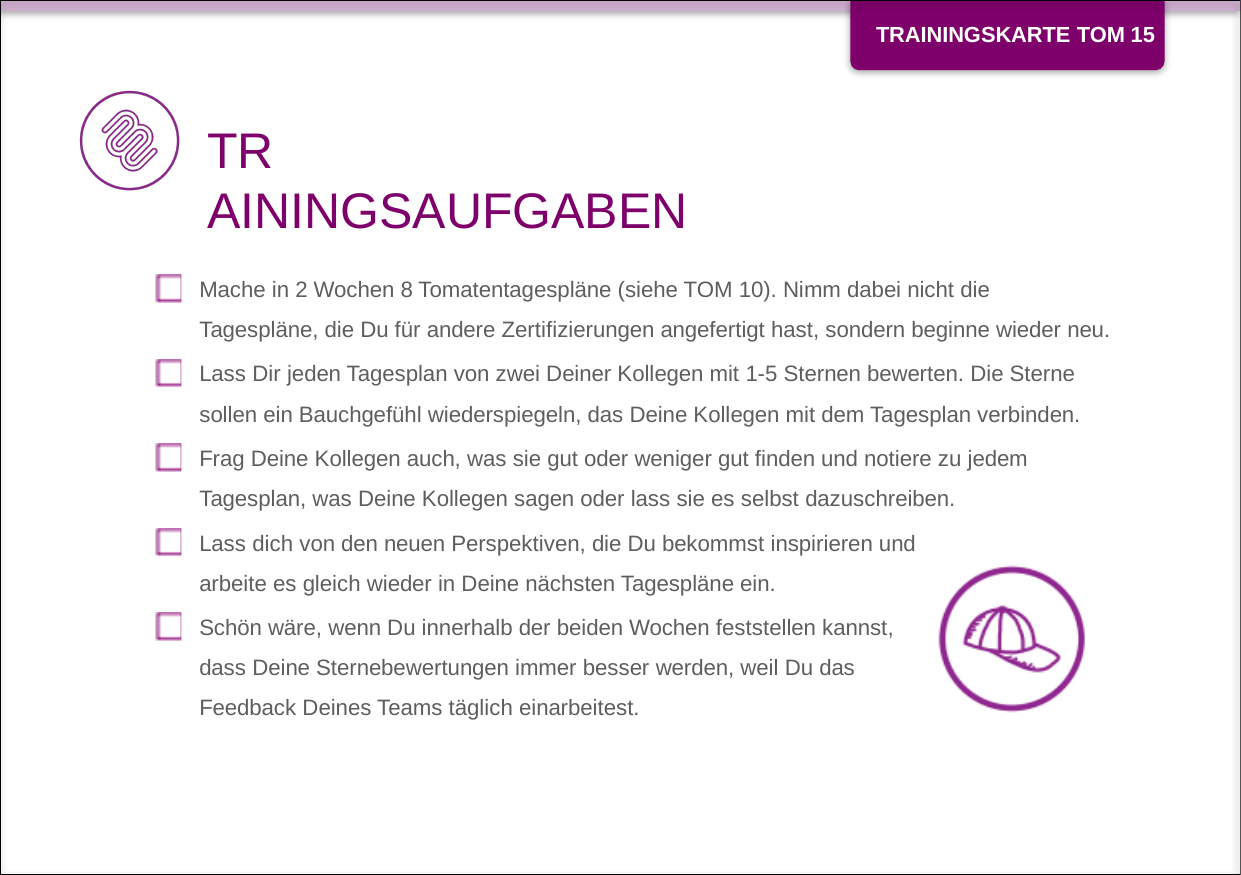

Mache in 2 Wochen 8 Tomatentagespläne (siehe TOM 10). Nimm dabei nicht die Tagespläne, die Du für andere Zertifizierungen angefertigt hast, sondern beginne wieder neu.
Lass Dir jeden Tagesplan von zwei Deiner Kollegen mit 1-5 Sternen bewerten. Die Sterne sollen ein Bauchgefühl wiederspiegeln, das Deine Kollegen mit dem Tagesplan verbinden.
Frag Deine Kollegen auch, was sie gut oder weniger gut finden und notiere zu jedem Tagesplan, was Deine Kollegen sagen oder lass sie es selbst dazuschreiben.
Lass dich von den neuen Perspektiven, die Du bekommst inspirieren und
arbeite es gleich wieder in Deine nächsten Tagespläne ein.
Schön wäre, wenn Du innerhalb der beiden Wochen feststellen kannst,
dass Deine Sternebewertungen immer besser werden, weil Du das
Feedback Deines Teams täglich einarbeitest.